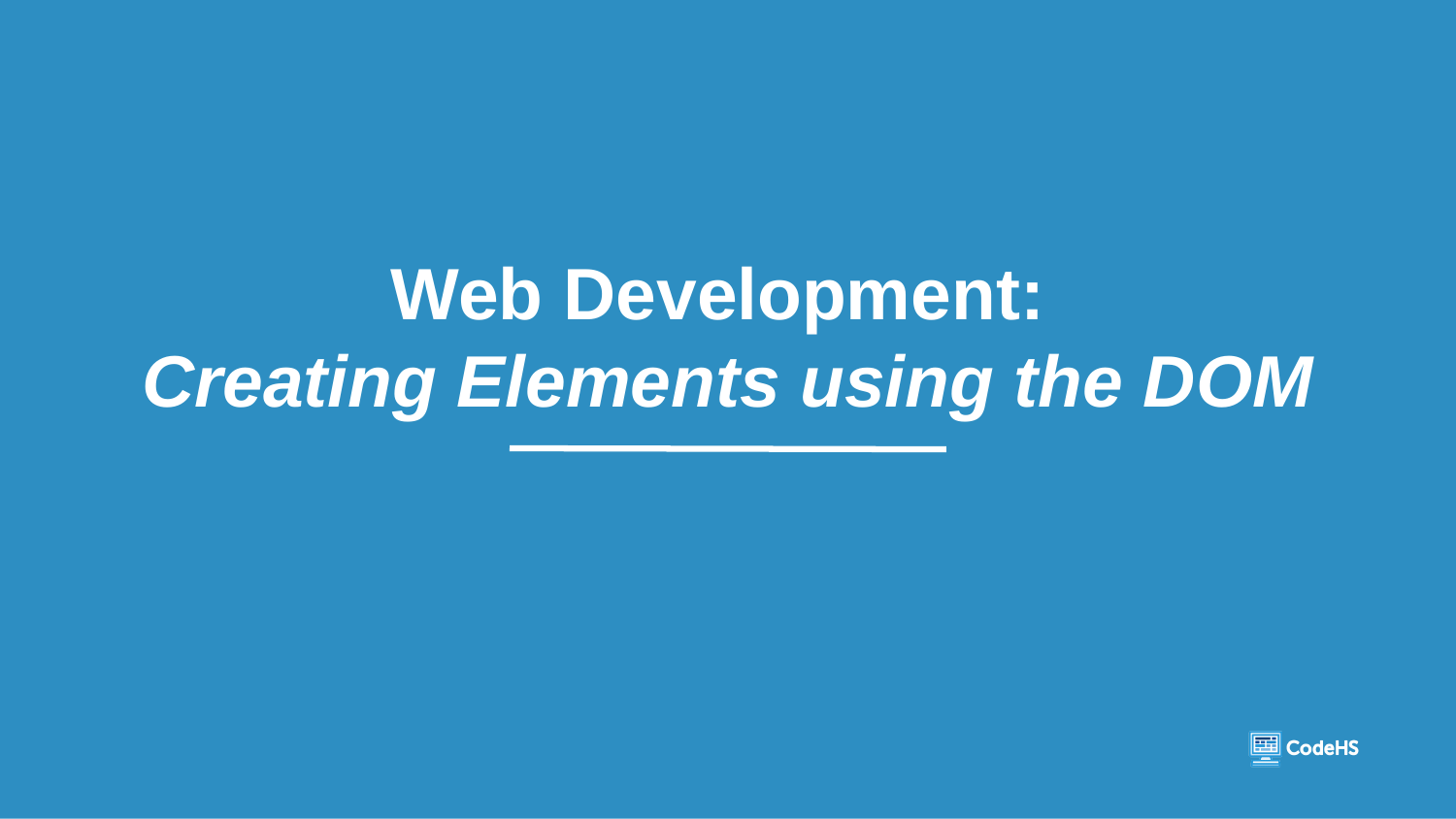

# Web Development:
Creating Elements using the DOM